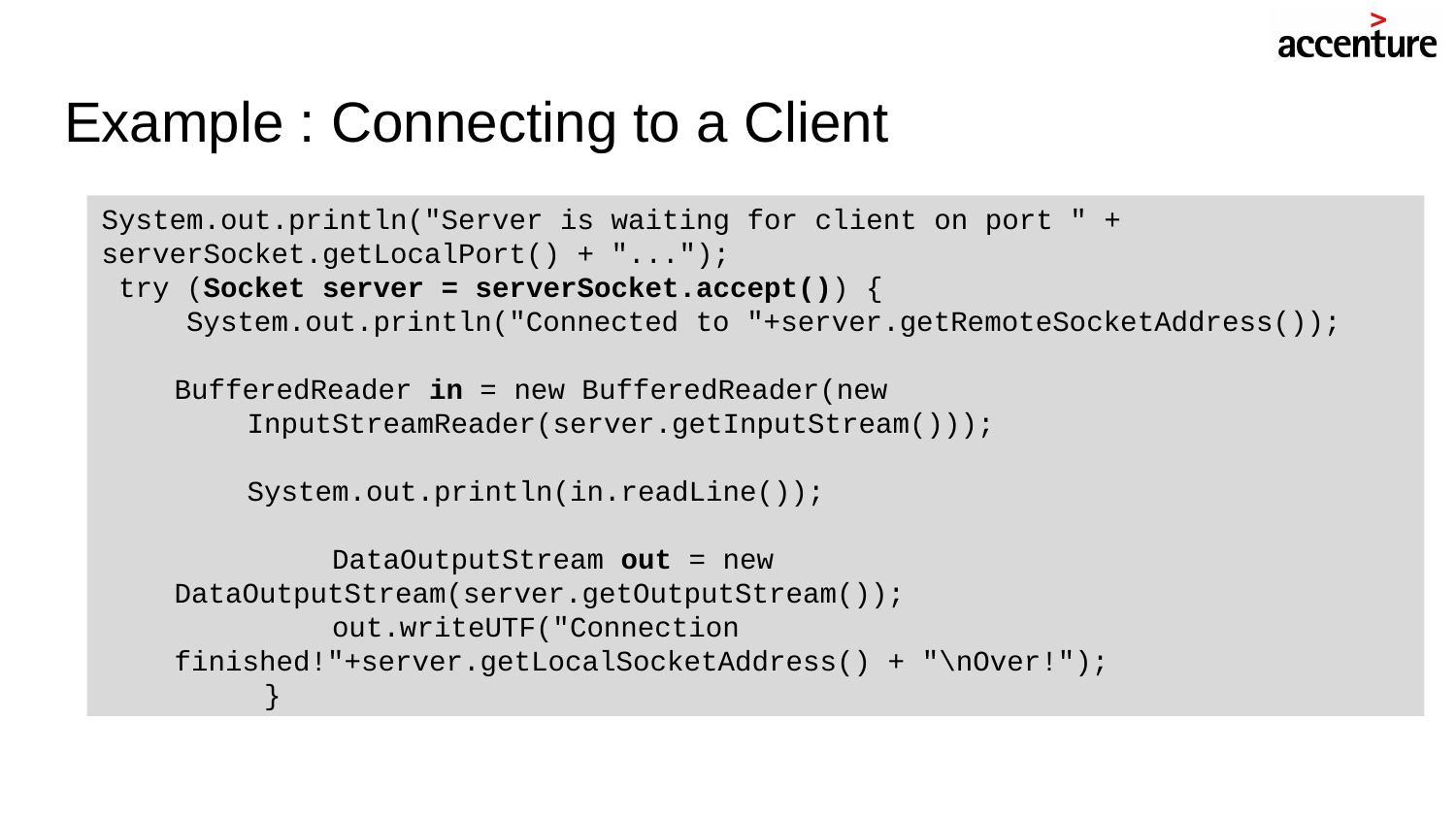

# Example : Connecting to a Client
System.out.println("Server is waiting for client on port " +
serverSocket.getLocalPort() + "...");
 try (Socket server = serverSocket.accept()) {
     System.out.println("Connected to "+server.getRemoteSocketAddress());

BufferedReader in = new BufferedReader(new
InputStreamReader(server.getInputStream()));

System.out.println(in.readLine());

     DataOutputStream out = new DataOutputStream(server.getOutputStream());
     out.writeUTF("Connection finished!"+server.getLocalSocketAddress() + "\nOver!");
 }